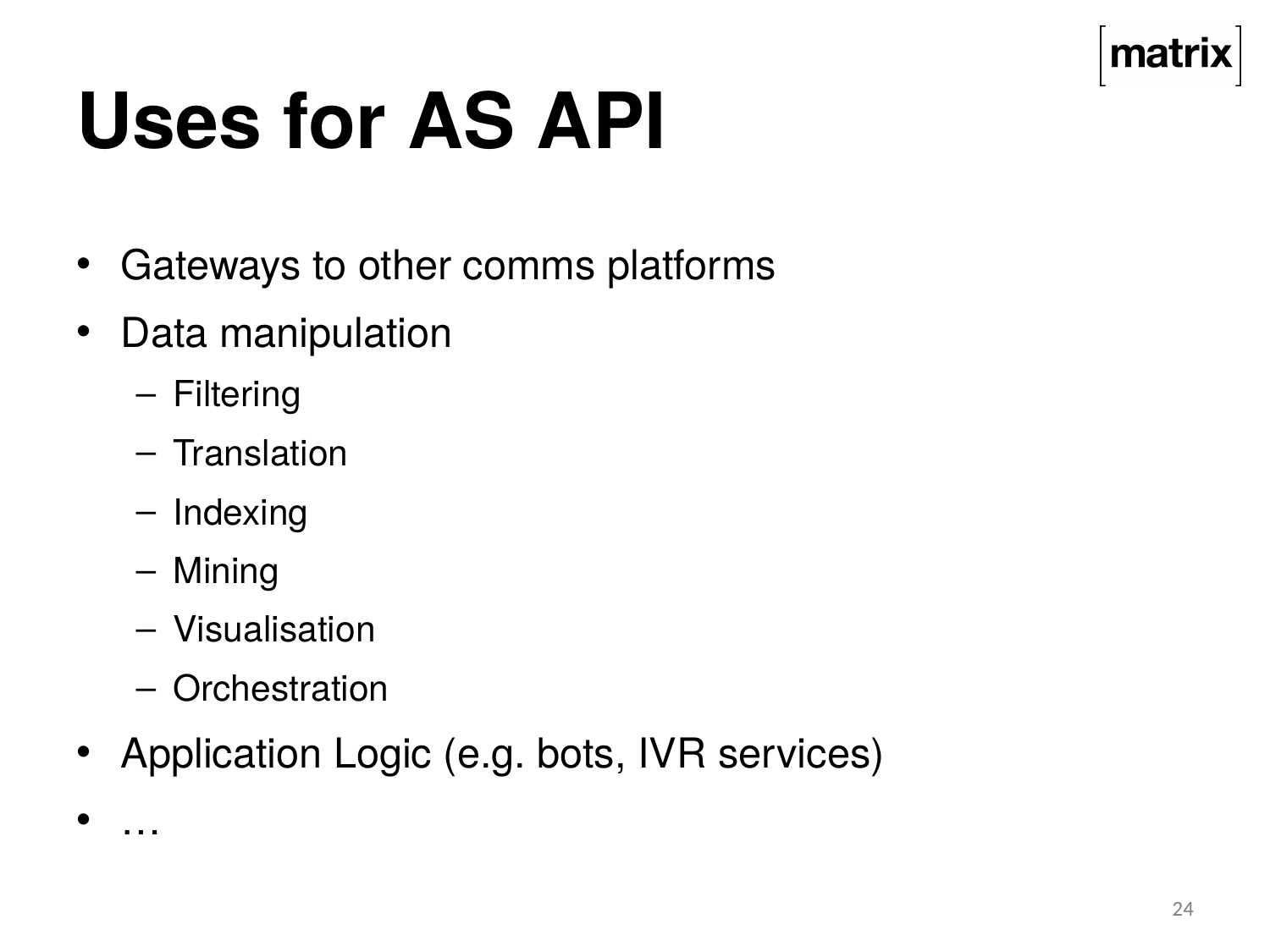

# Uses for AS API
Gateways to other comms platforms
Data manipulation
Filtering
Translation
Indexing
Mining
Visualisation
Orchestration
Application Logic (e.g. bots, IVR services)
…
24